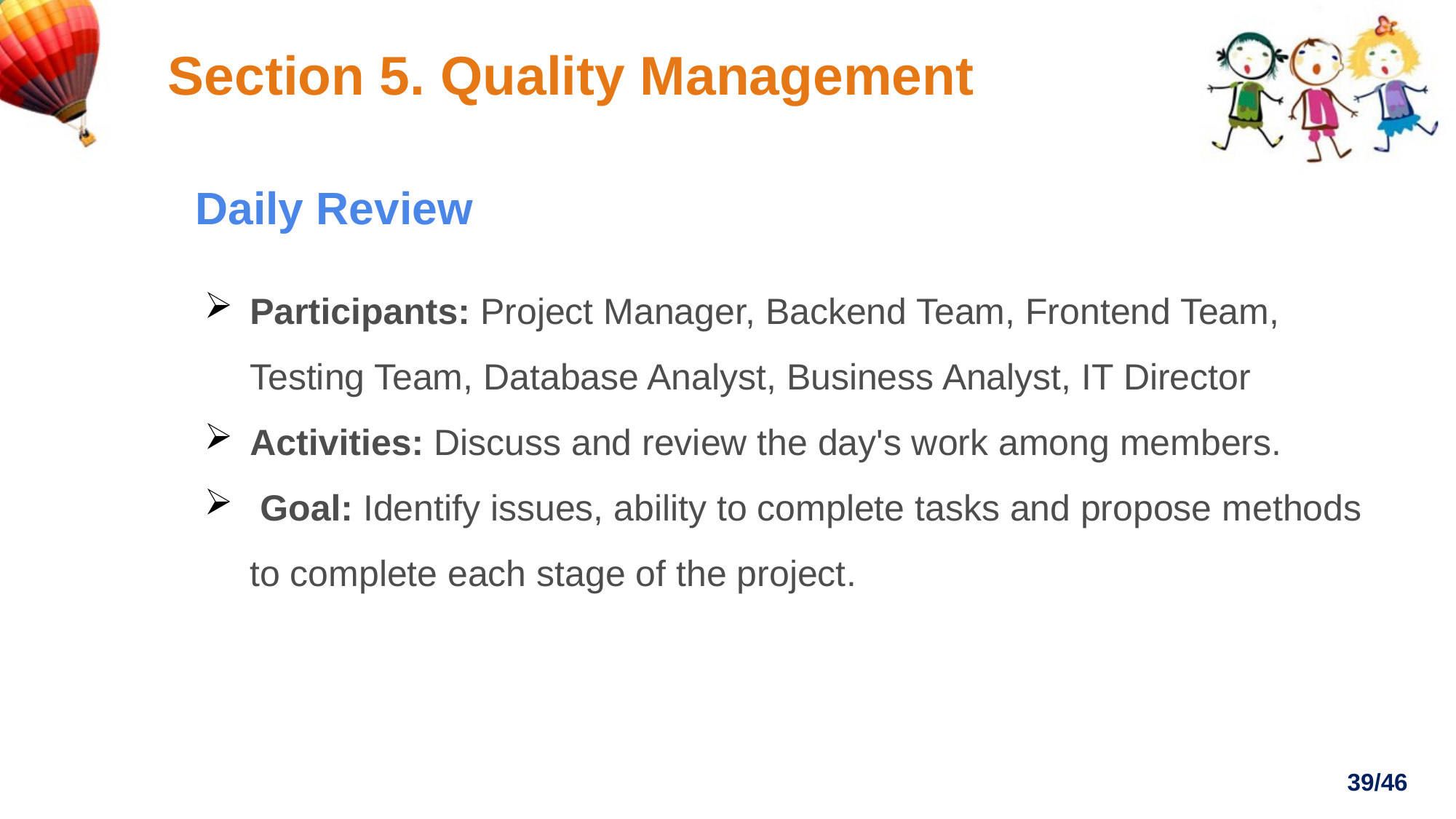

#
Section 5. Quality Management
Daily Review
Participants: Project Manager, Backend Team, Frontend Team, Testing Team, Database Analyst, Business Analyst, IT Director
Activities: Discuss and review the day's work among members.
 Goal: Identify issues, ability to complete tasks and propose methods to complete each stage of the project.
39/46